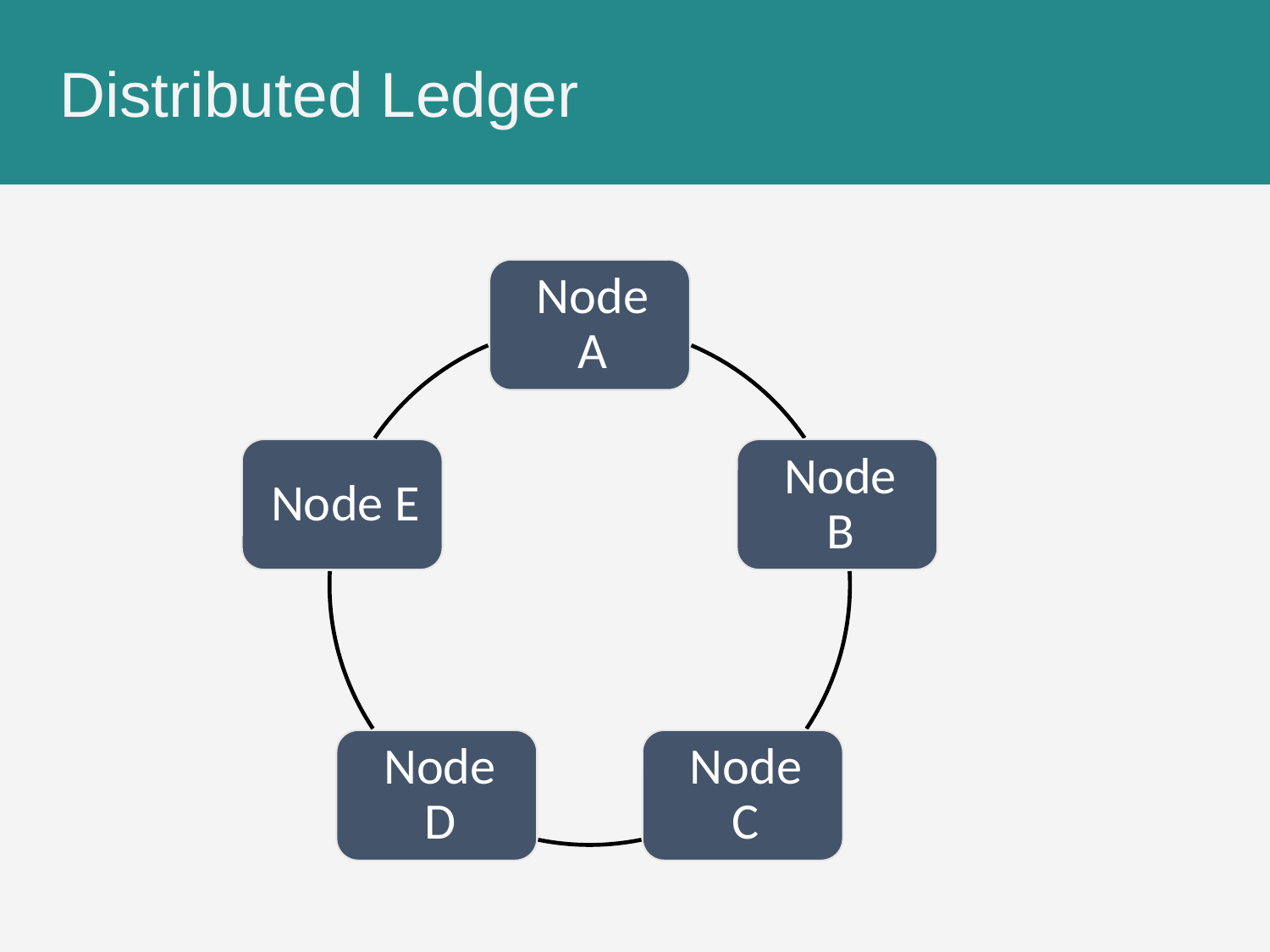

# Distributed Ledger

Node A
Node B
Node C
Node D
Node E